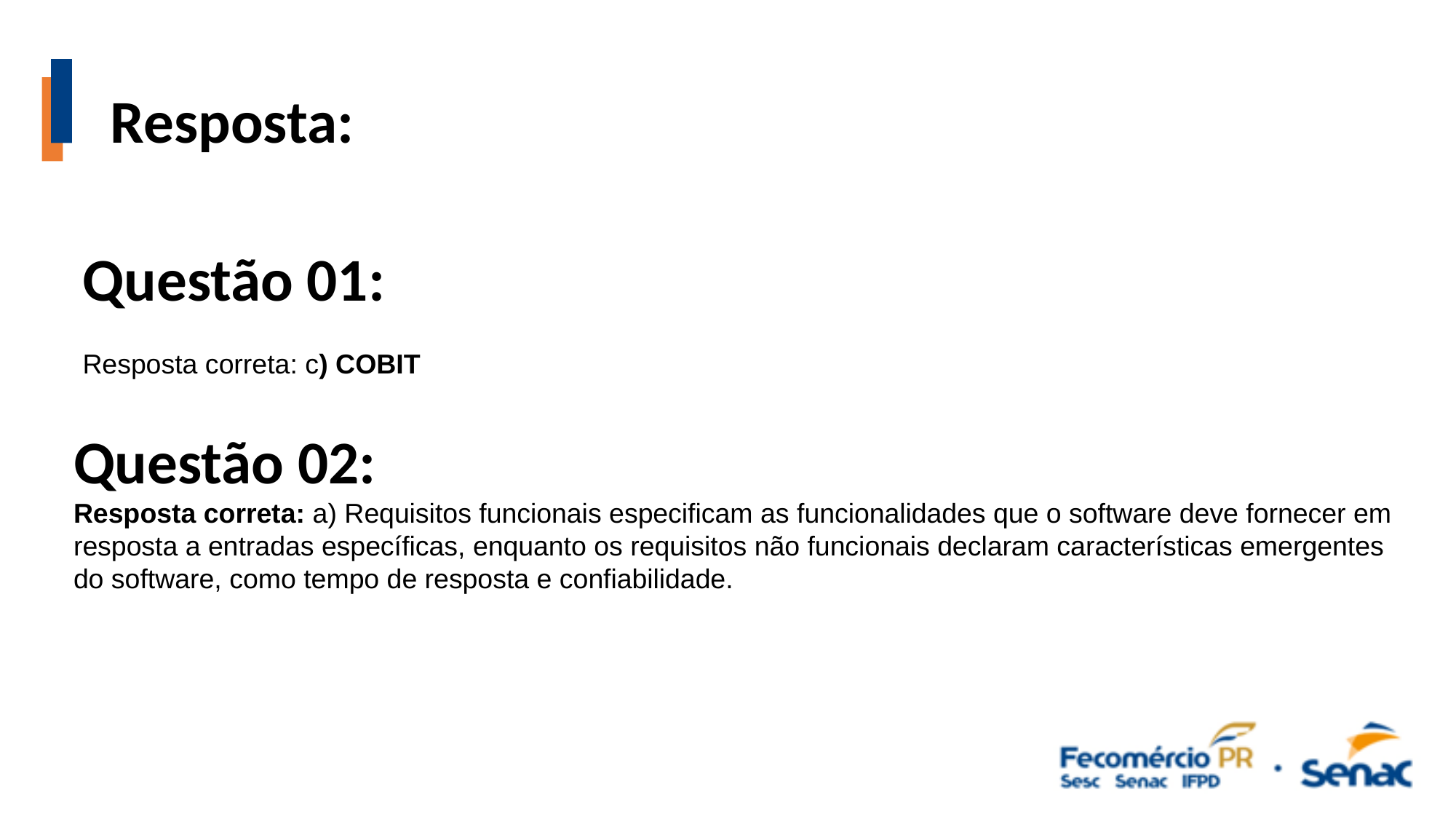

Resposta:
Questão 01:
Resposta correta: c) COBIT
Questão 02:
Resposta correta: a) Requisitos funcionais especificam as funcionalidades que o software deve fornecer em resposta a entradas específicas, enquanto os requisitos não funcionais declaram características emergentes do software, como tempo de resposta e confiabilidade.